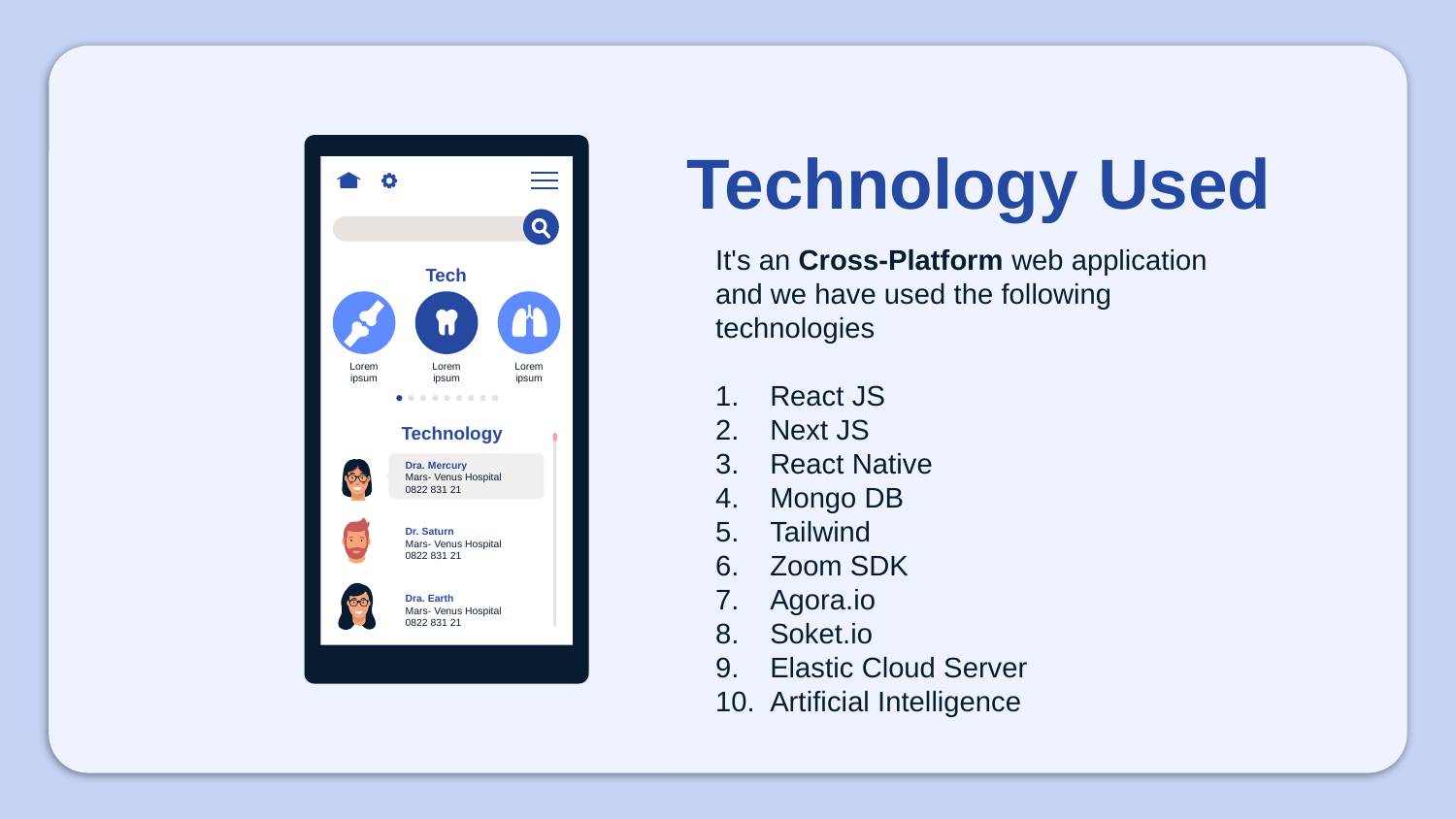

# Technology Used

It's an Cross-Platform web application and we have used the following technologies

React JS
Next JS
React Native
Mongo DB
Tailwind
Zoom SDK
Agora.io
Soket.io
Elastic Cloud Server
Artificial Intelligence
Tech

Lorem ipsum
Lorem ipsum
Lorem ipsum

Technology

Dra. Mercury
Mars- Venus Hospital 0822 831 21

Dr. Saturn
Mars- Venus Hospital 0822 831 21

Dra. Earth
Mars- Venus Hospital 0822 831 21